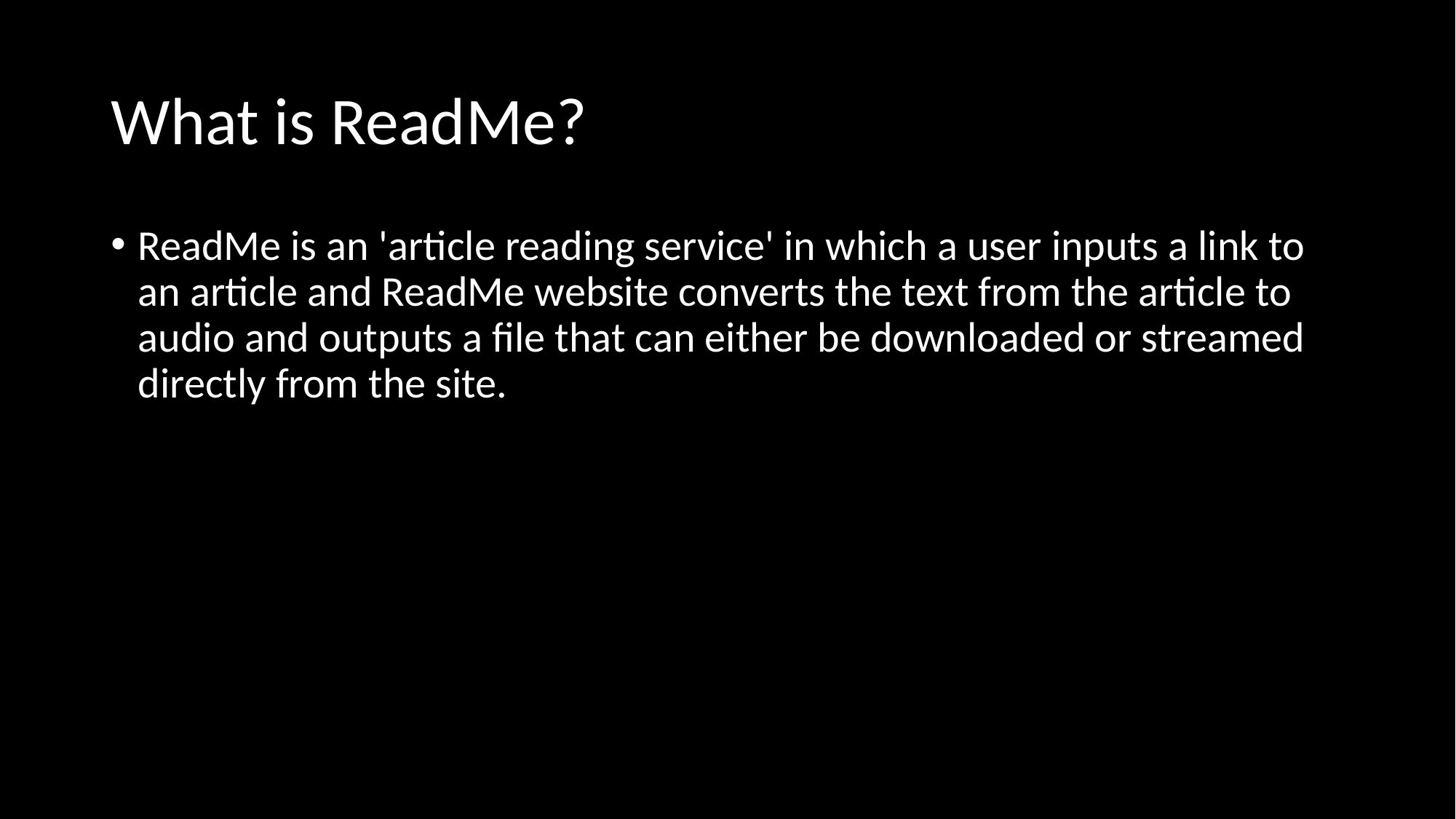

# What is ReadMe?
ReadMe is an 'article reading service' in which a user inputs a link to an article and ReadMe website converts the text from the article to audio and outputs a file that can either be downloaded or streamed directly from the site.